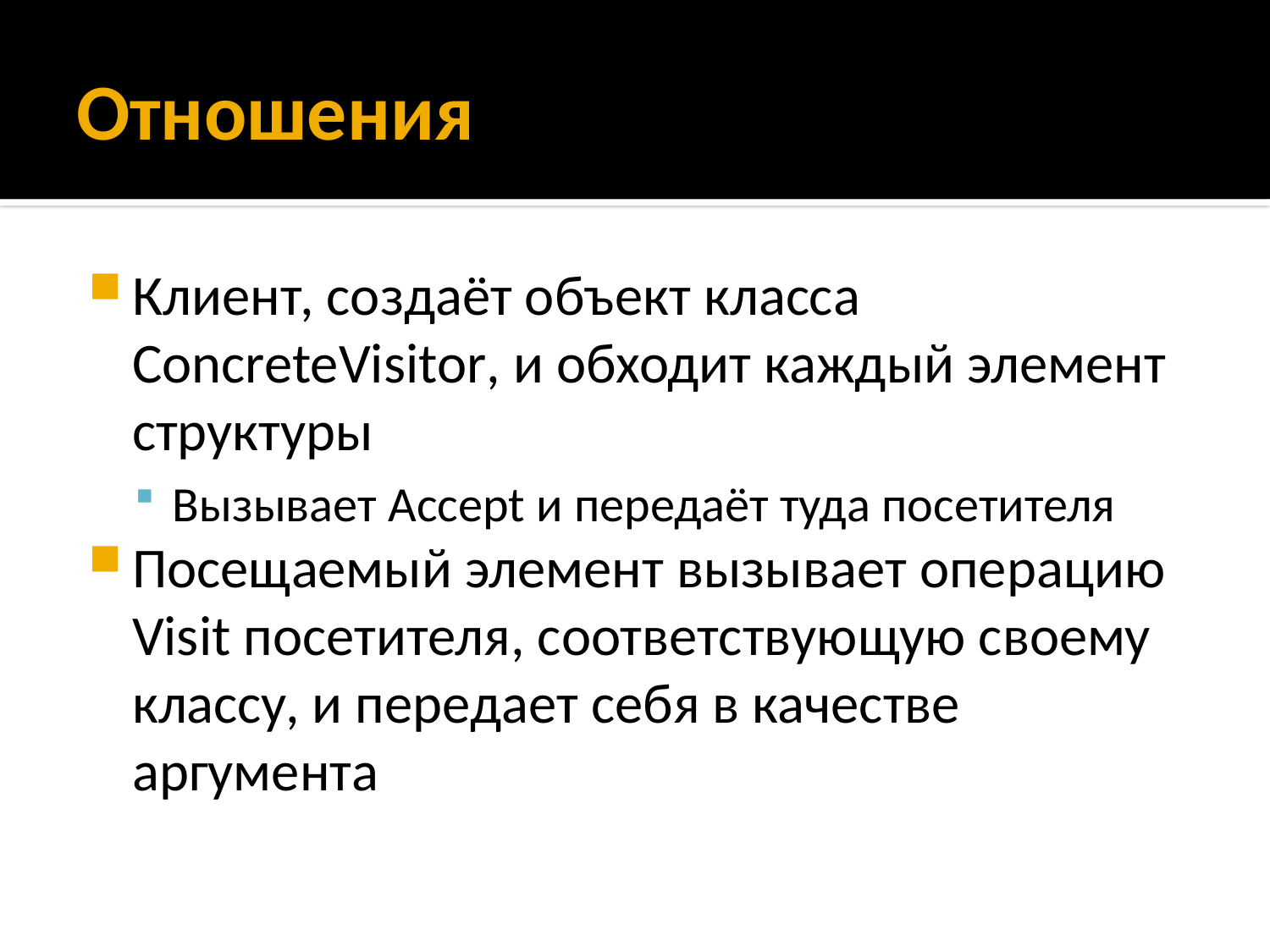

# Отношения
Клиент, создаёт объект класса ConcreteVisitor, и обходит каждый элемент структуры
Вызывает Accept и передаёт туда посетителя
Посещаемый элемент вызывает операцию Visit посетителя, соответствующую своему классу, и передает себя в качестве аргумента